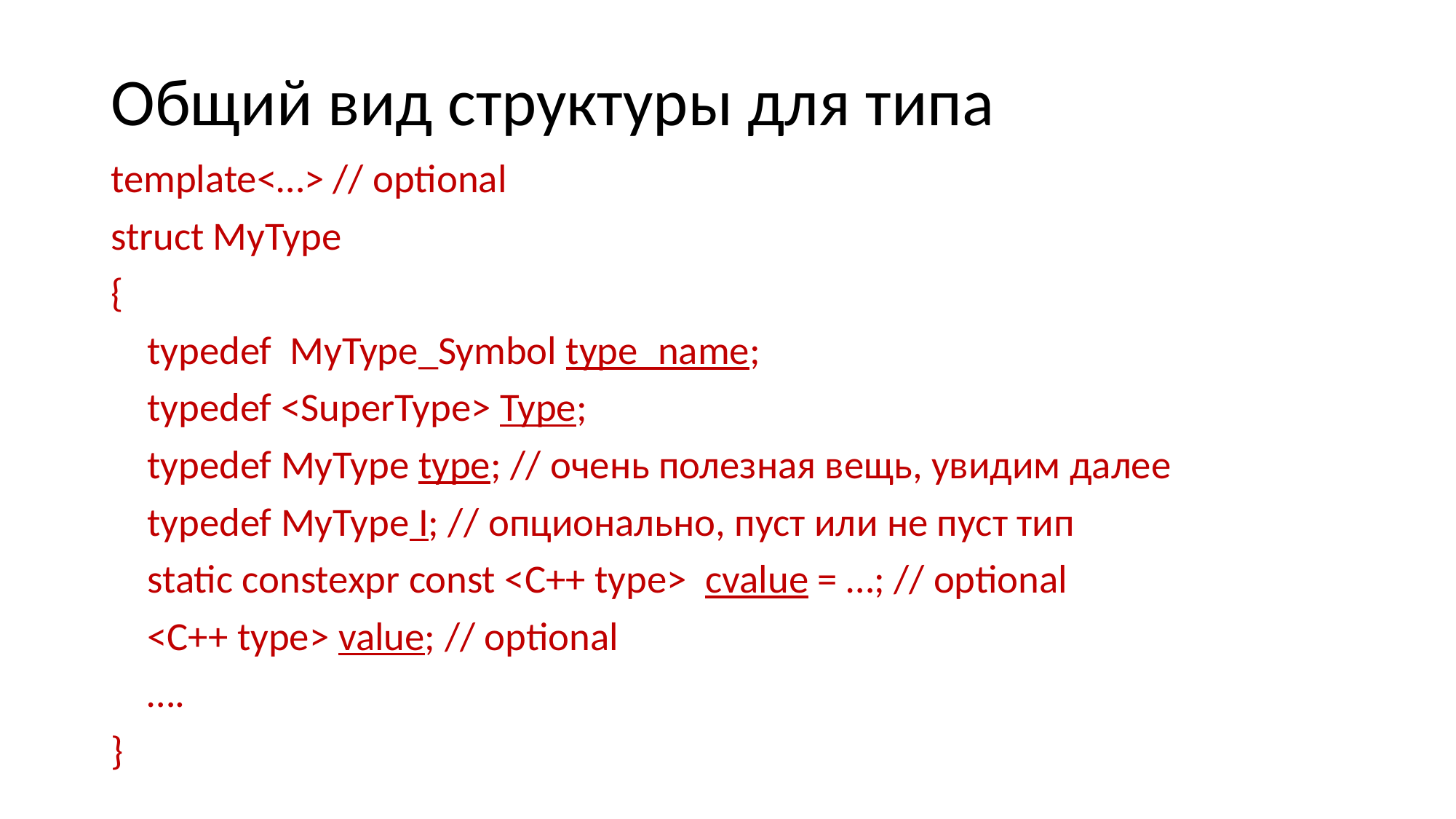

# Общий вид структуры для типа
template<…> // optional
struct MyType
{
    typedef  MyType_Symbol type_name;
    typedef <SuperType> Type;
    typedef MyType type; // очень полезная вещь, увидим далее
    typedef MyType I; // опционально, пуст или не пуст тип
    static constexpr const <C++ type>  cvalue = …; // optional
    <C++ type> value; // optional
    ….
}